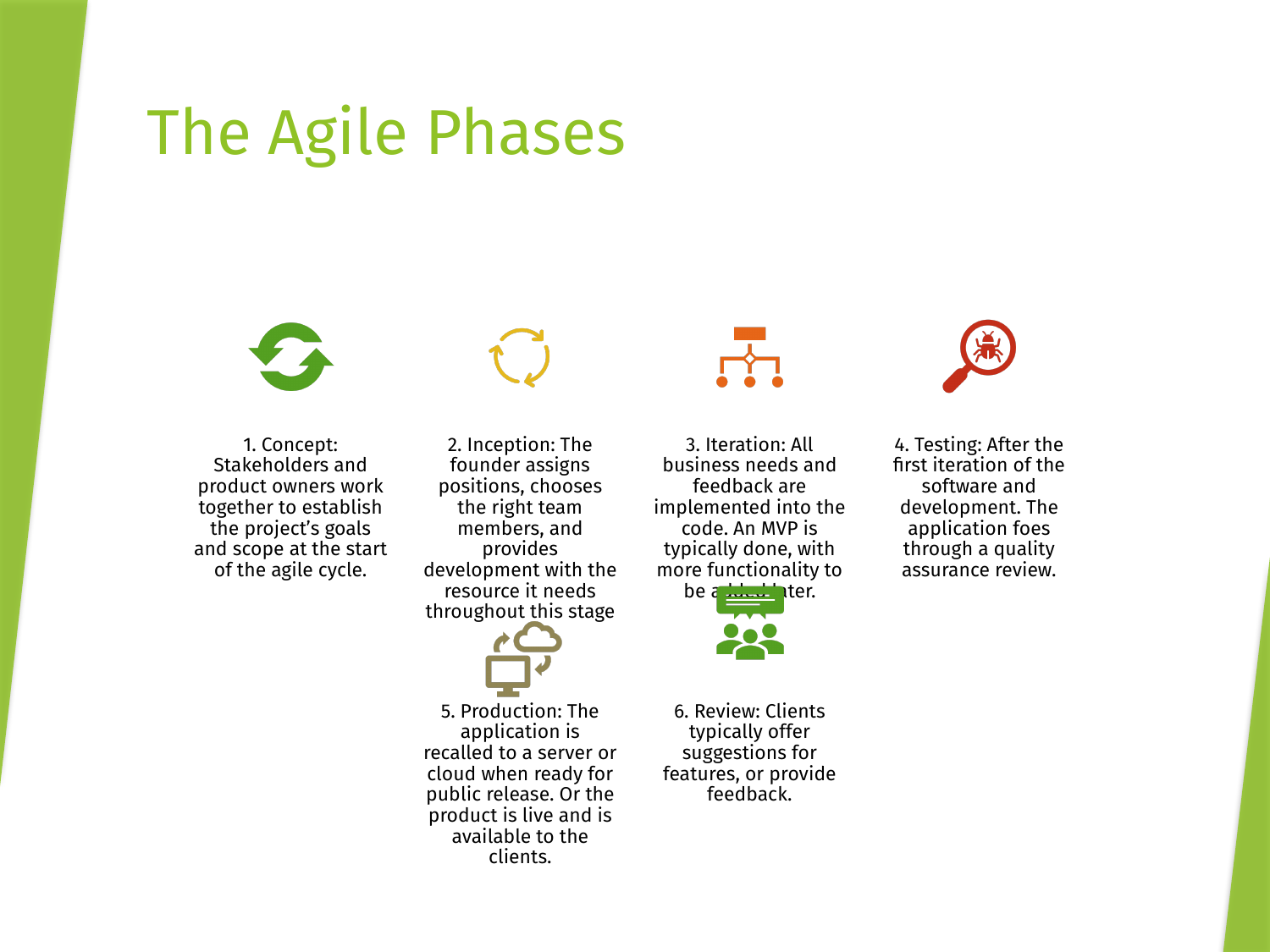

# The Agile Phases
1. Concept: Stakeholders and product owners work together to establish the project’s goals and scope at the start of the agile cycle.
2. Inception: The founder assigns positions, chooses the right team members, and provides development with the resource it needs throughout this stage
3. Iteration: All business needs and feedback are implemented into the code. An MVP is typically done, with more functionality to be added later.
4. Testing: After the first iteration of the software and development. The application foes through a quality assurance review.
5. Production: The application is recalled to a server or cloud when ready for public release. Or the product is live and is available to the clients.
6. Review: Clients typically offer suggestions for features, or provide feedback.